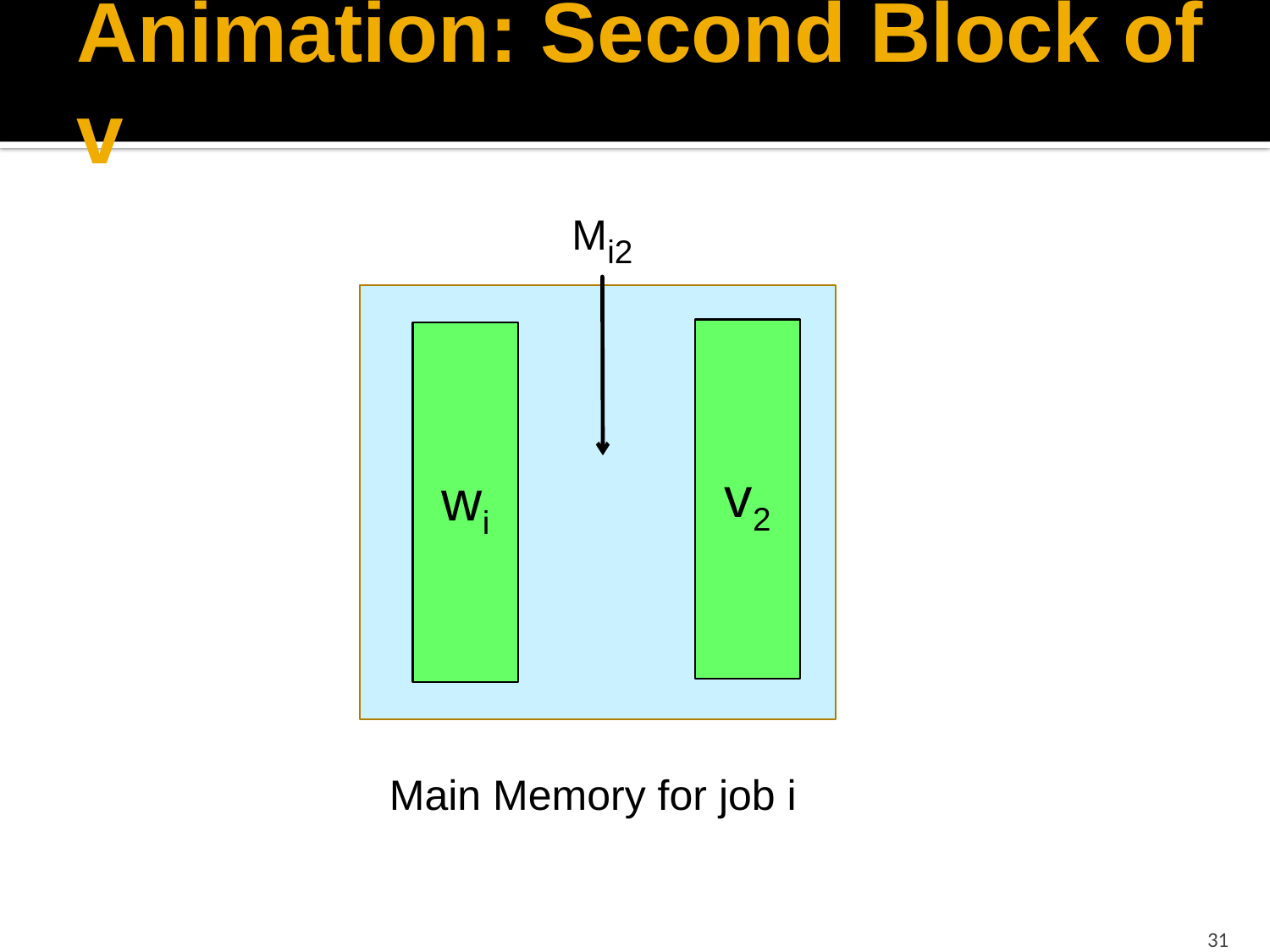

# Animation: Second Block of v
Mi2

v2
wi
Main Memory for job i
31